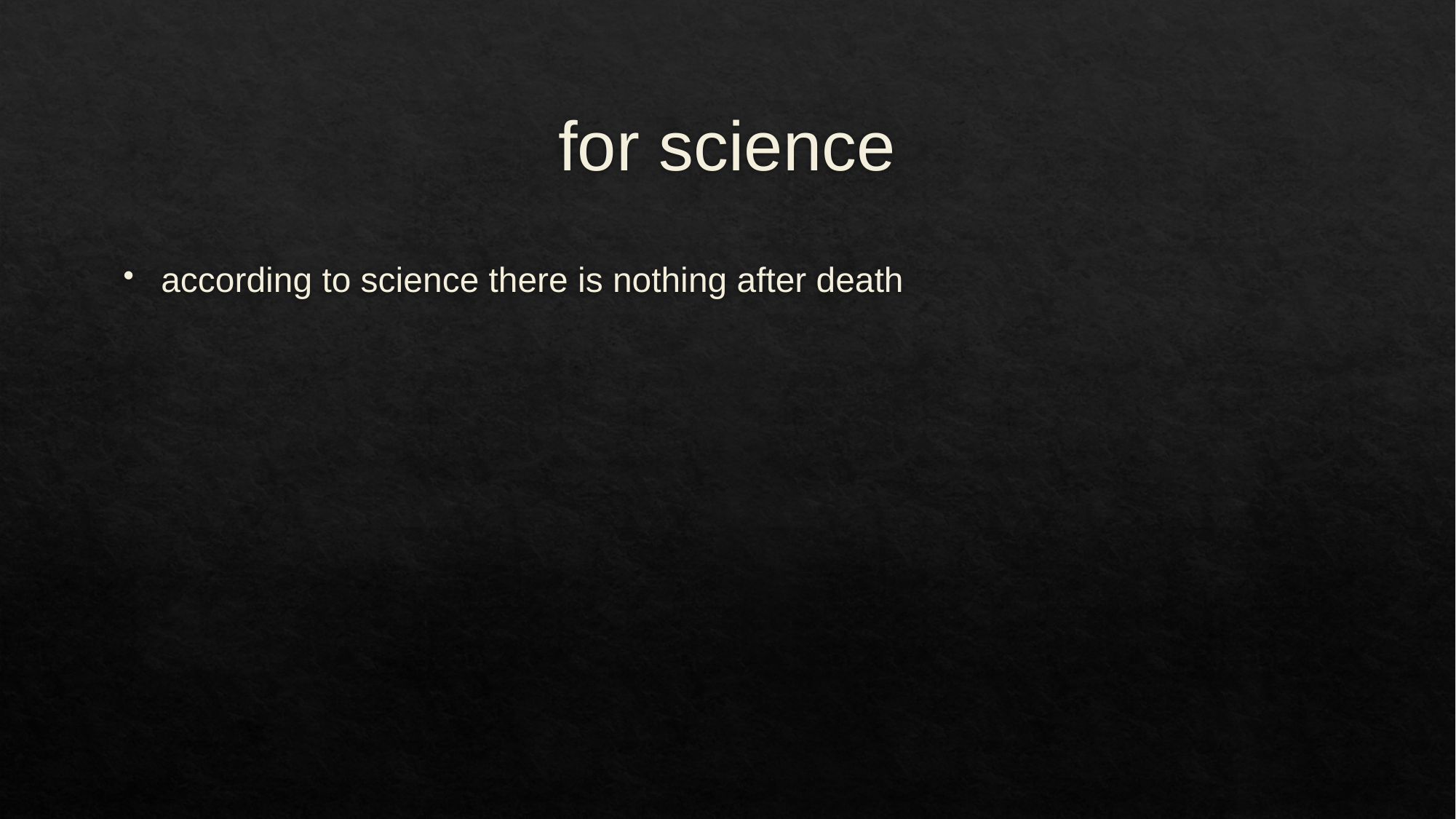

# for science
according to science there is nothing after death